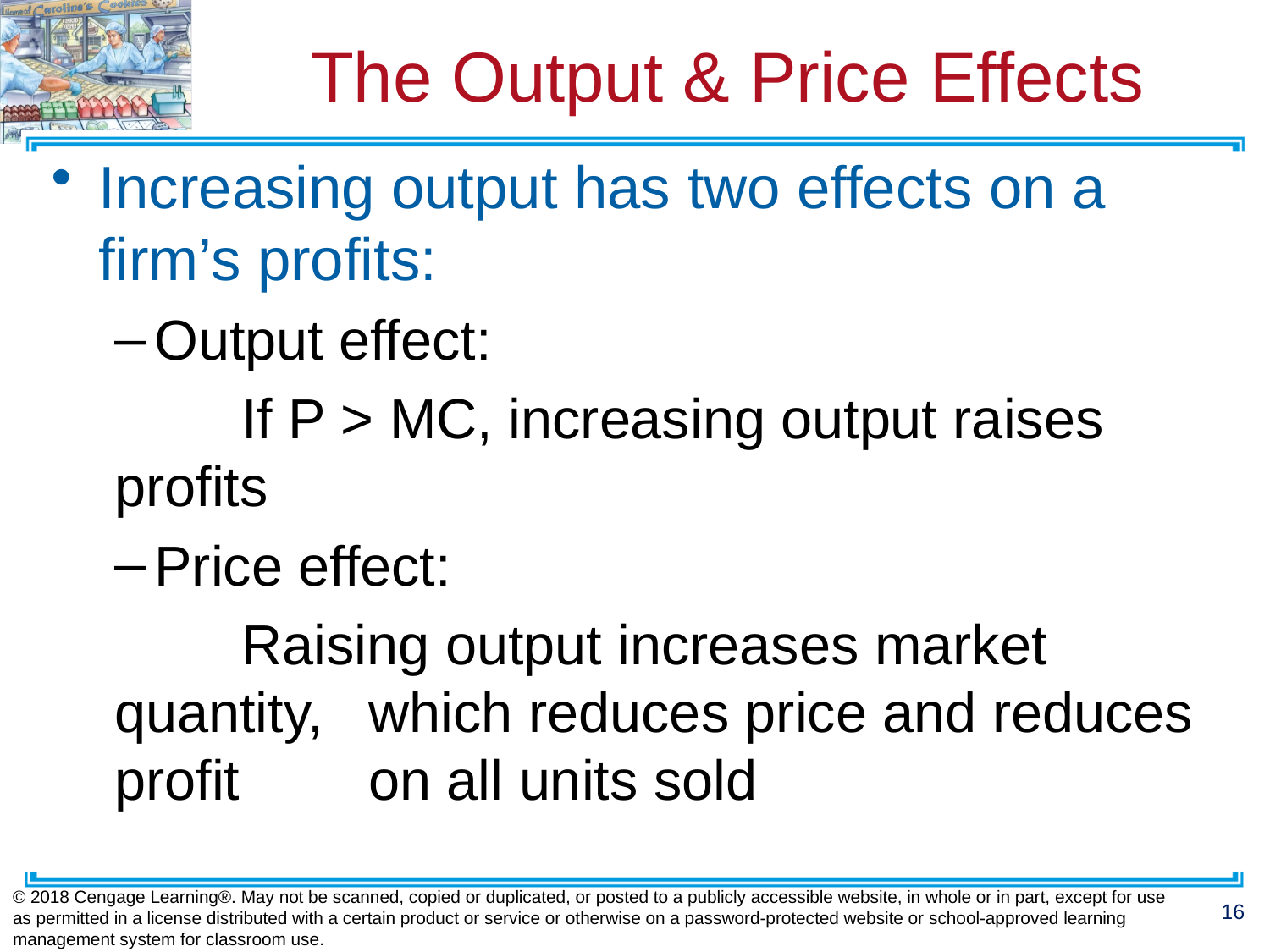

# The Output & Price Effects
Increasing output has two effects on a firm’s profits:
Output effect:
	If P > MC, increasing output raises profits
Price effect:
	Raising output increases market quantity, 	which reduces price and reduces profit 	on all units sold
© 2018 Cengage Learning®. May not be scanned, copied or duplicated, or posted to a publicly accessible website, in whole or in part, except for use as permitted in a license distributed with a certain product or service or otherwise on a password-protected website or school-approved learning management system for classroom use.
16